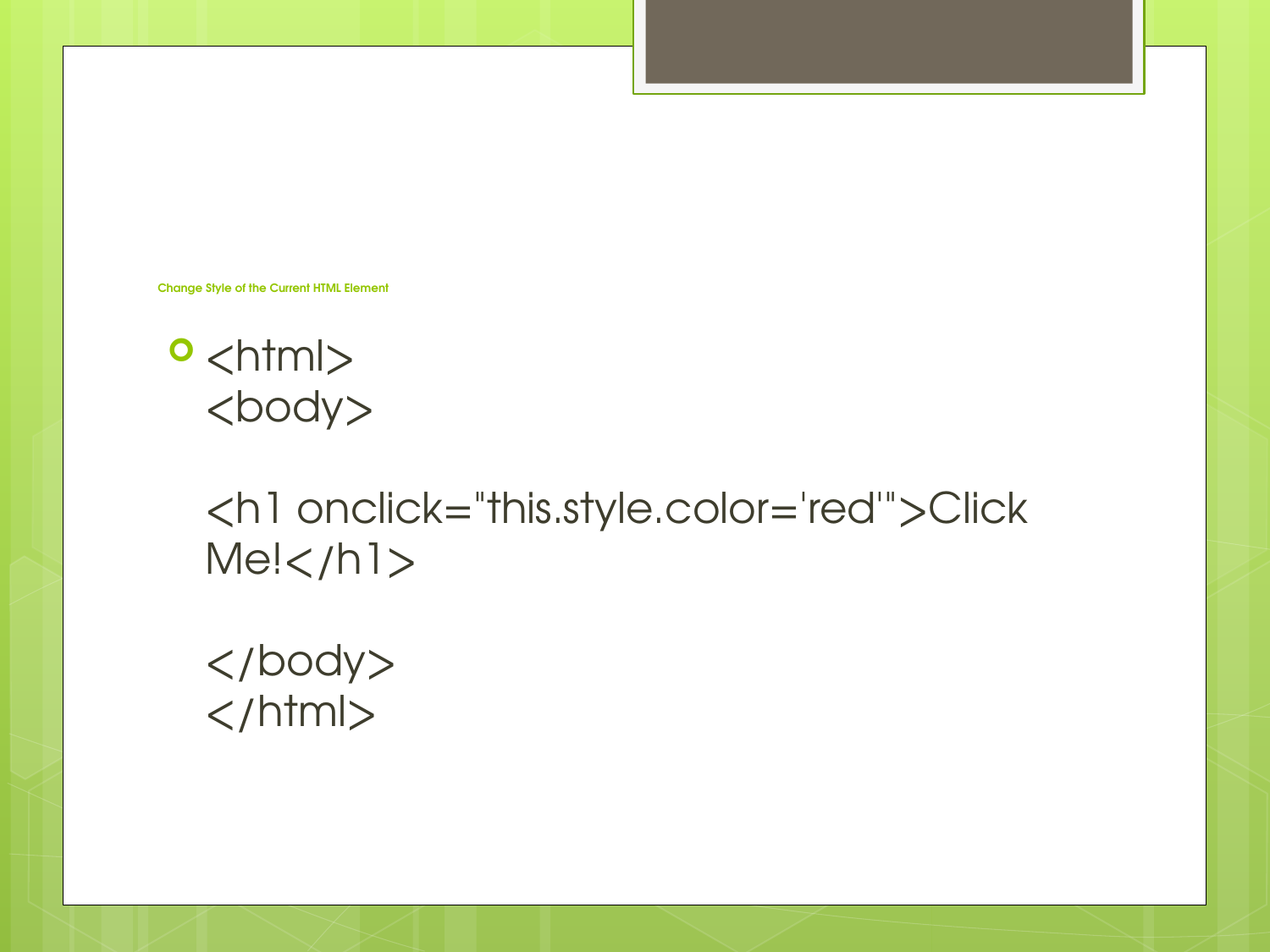

# Change Style of the Current HTML Element
<html>
<body>
<h1 onclick="this.style.color='red'">Click Me!</h1>
</body>
</html>